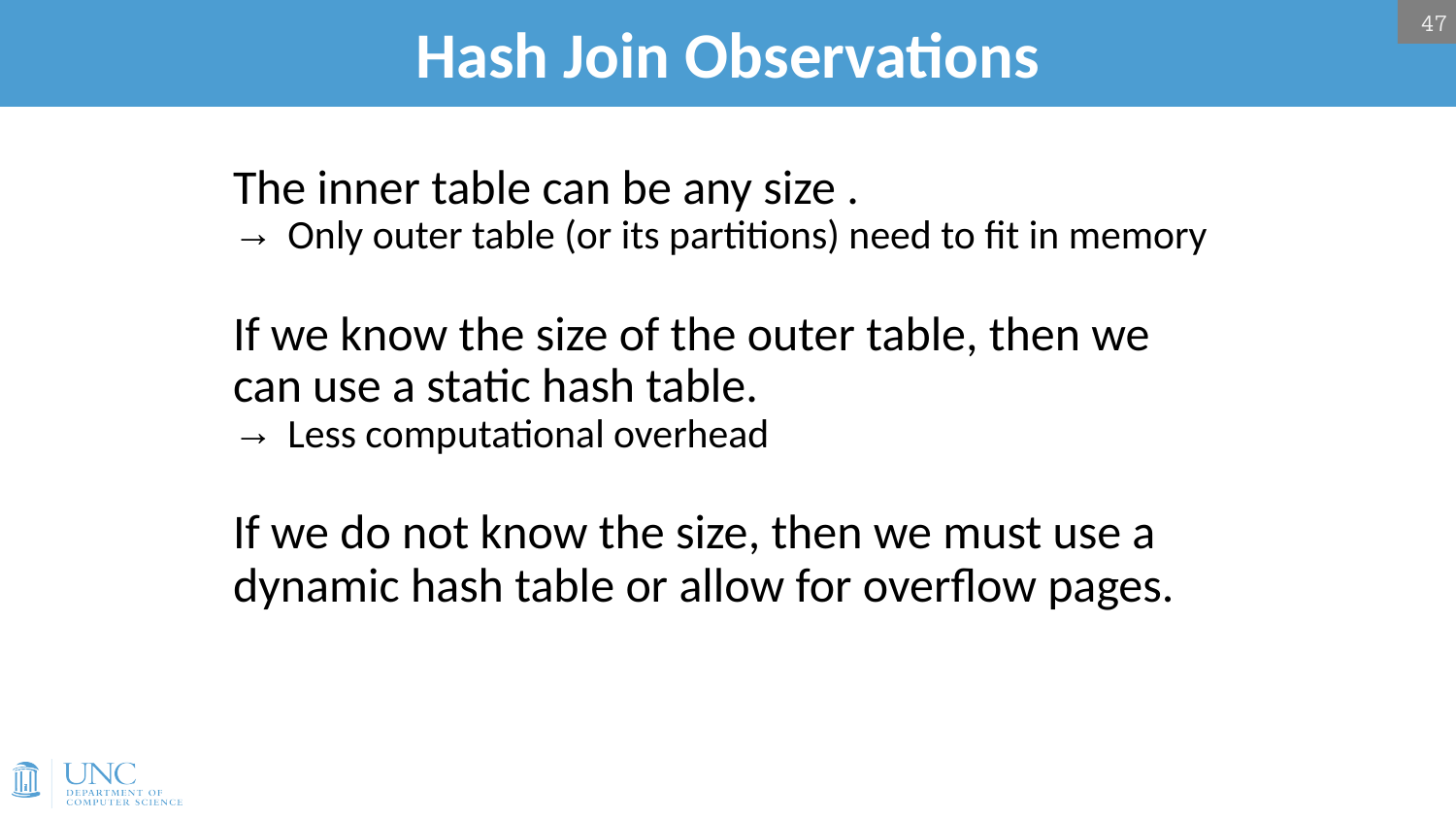

47
# Hash Join Observations
The inner table can be any size .
Only outer table (or its partitions) need to fit in memory

If we know the size of the outer table, then we can use a static hash table.
Less computational overhead

If we do not know the size, then we must use a dynamic hash table or allow for overflow pages.